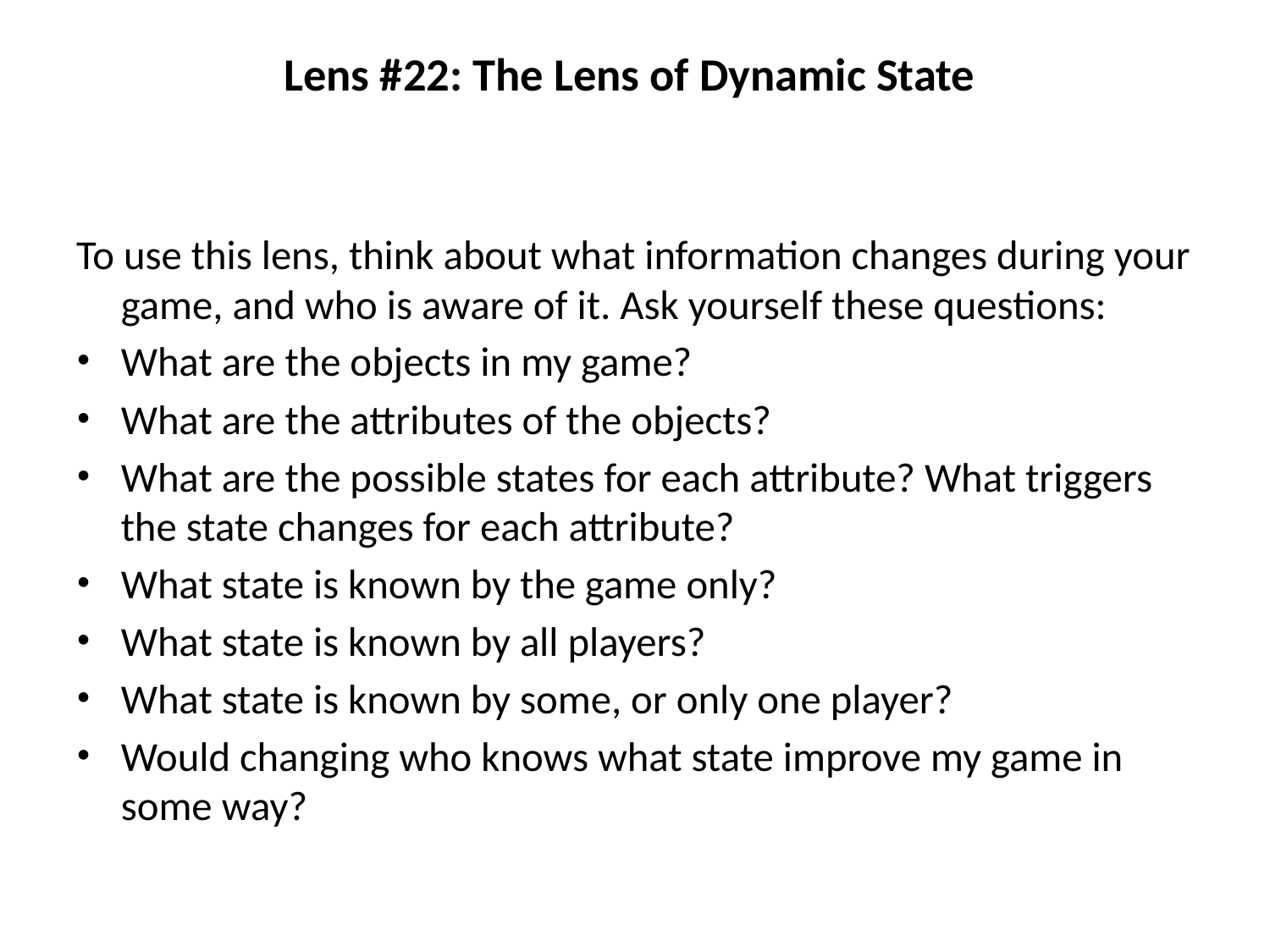

# Lens #22: The Lens of Dynamic State
To use this lens, think about what information changes during your game, and who is aware of it. Ask yourself these questions:
What are the objects in my game?
What are the attributes of the objects?
What are the possible states for each attribute? What triggers the state changes for each attribute?
What state is known by the game only?
What state is known by all players?
What state is known by some, or only one player?
Would changing who knows what state improve my game in some way?